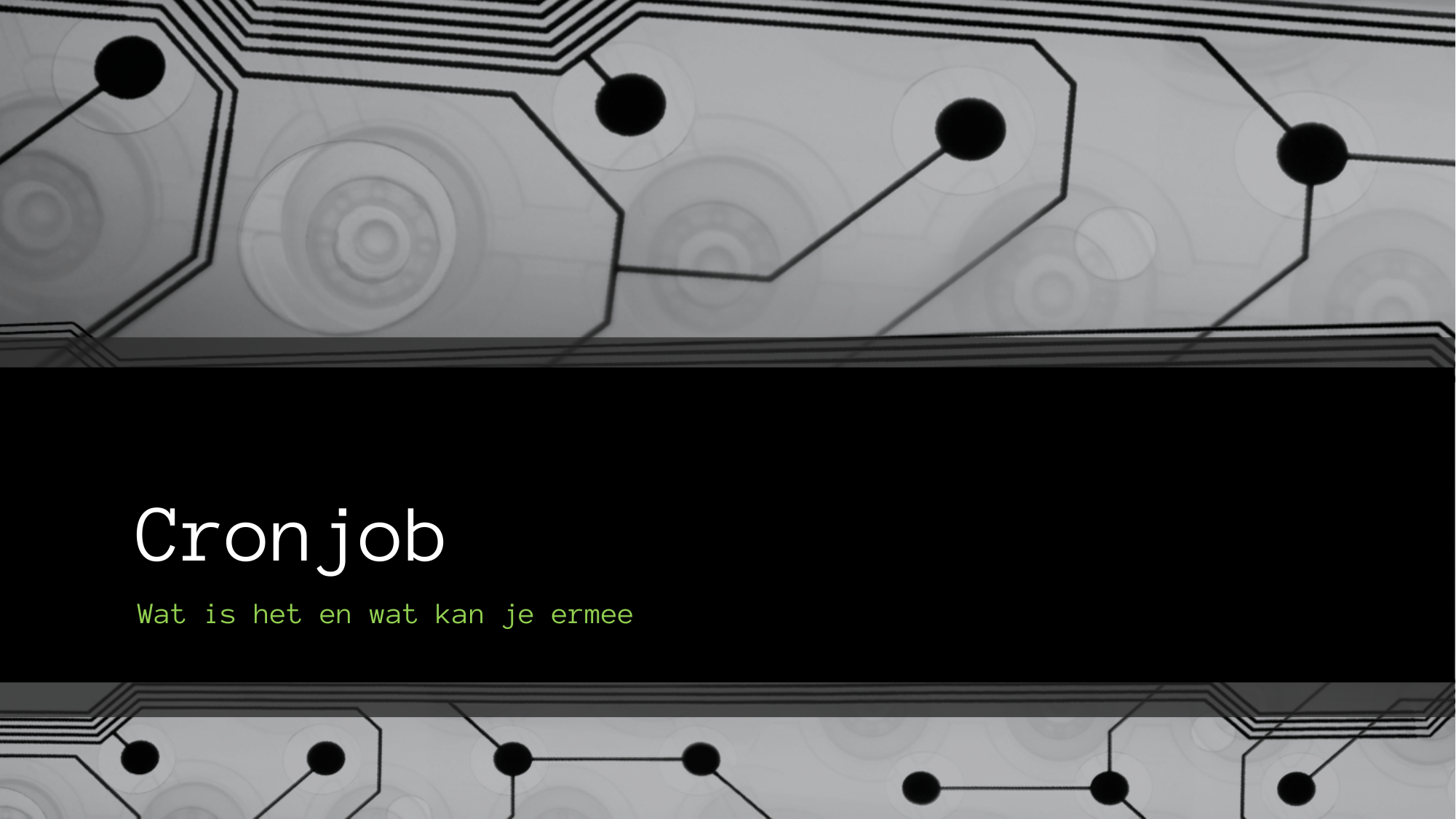

# Cronjob
Wat is het en wat kan je ermee